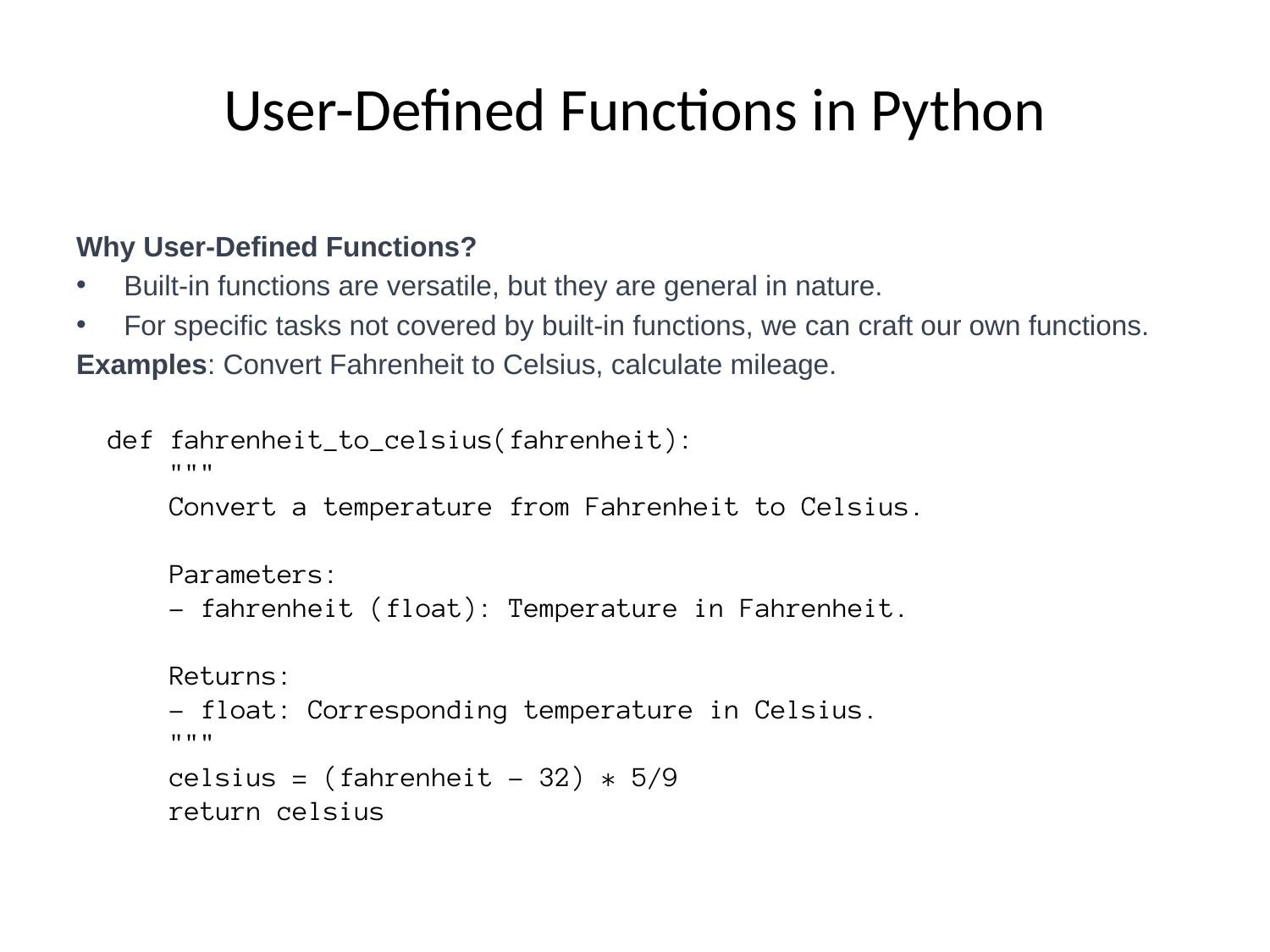

# User-Defined Functions in Python
Why User-Defined Functions?
Built-in functions are versatile, but they are general in nature.
For specific tasks not covered by built-in functions, we can craft our own functions.
Examples: Convert Fahrenheit to Celsius, calculate mileage.

def fahrenheit_to_celsius(fahrenheit):
    """
    Convert a temperature from Fahrenheit to Celsius.

    Parameters:
    - fahrenheit (float): Temperature in Fahrenheit.

    Returns:
    - float: Corresponding temperature in Celsius.
    """
    celsius = (fahrenheit - 32) * 5/9
    return celsius